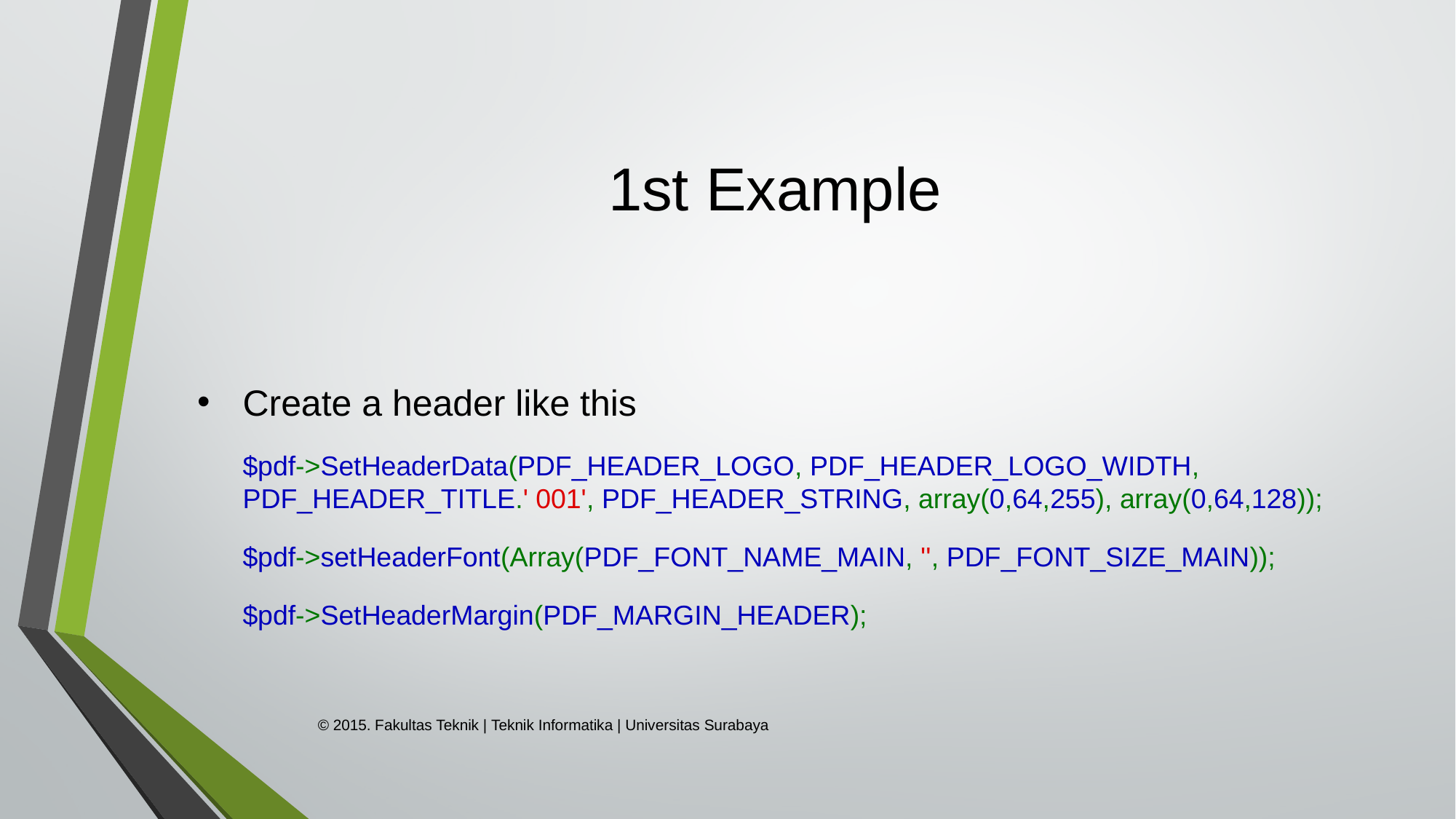

# 1st Example
Create a header like this
$pdf->SetHeaderData(PDF_HEADER_LOGO, PDF_HEADER_LOGO_WIDTH, PDF_HEADER_TITLE.' 001', PDF_HEADER_STRING, array(0,64,255), array(0,64,128));
$pdf->setHeaderFont(Array(PDF_FONT_NAME_MAIN, '', PDF_FONT_SIZE_MAIN));
$pdf->SetHeaderMargin(PDF_MARGIN_HEADER);
© 2015. Fakultas Teknik | Teknik Informatika | Universitas Surabaya